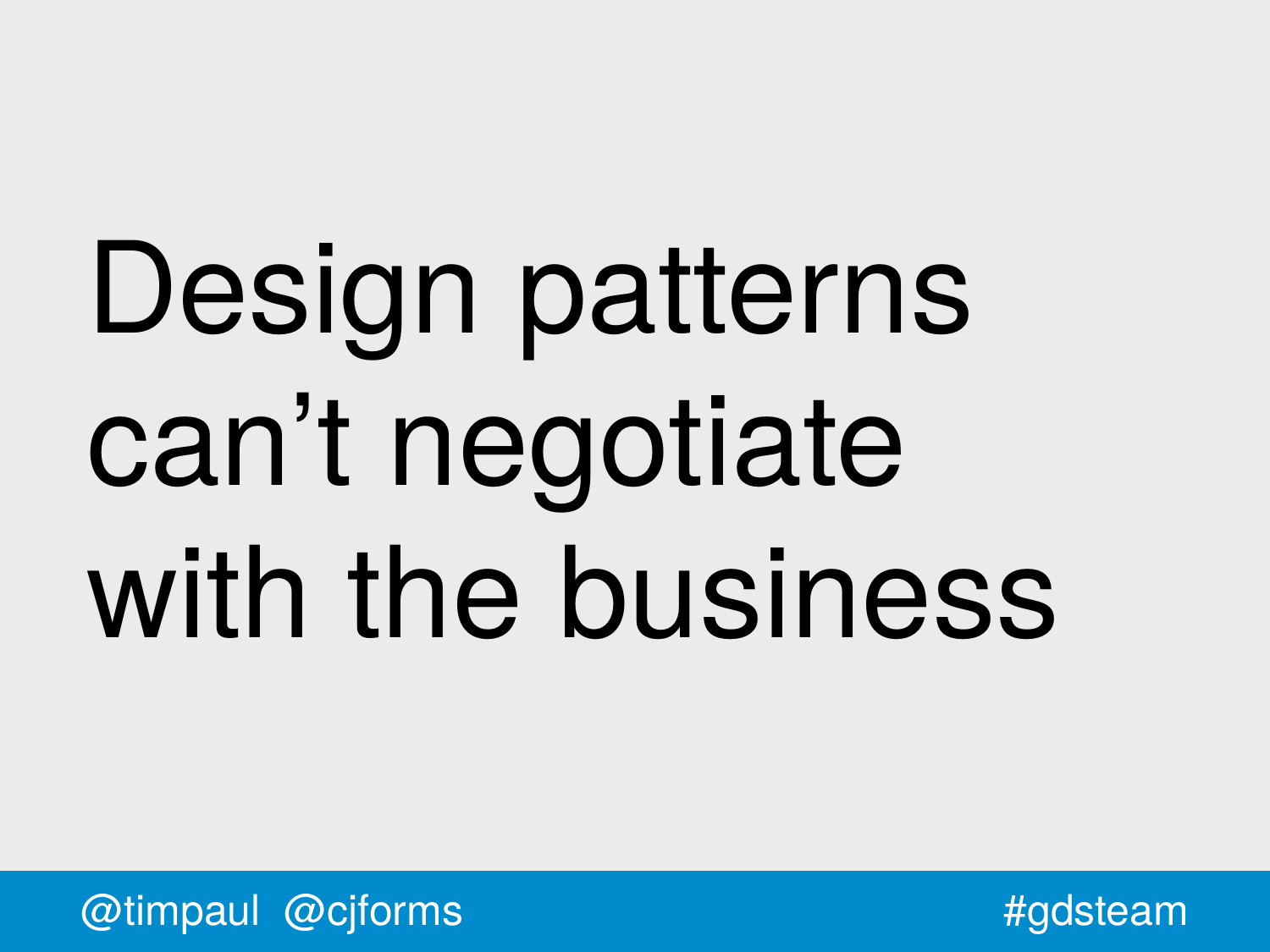

# Design patterns can’t negotiate with the business

@timpaul  @cjforms
#gdsteam